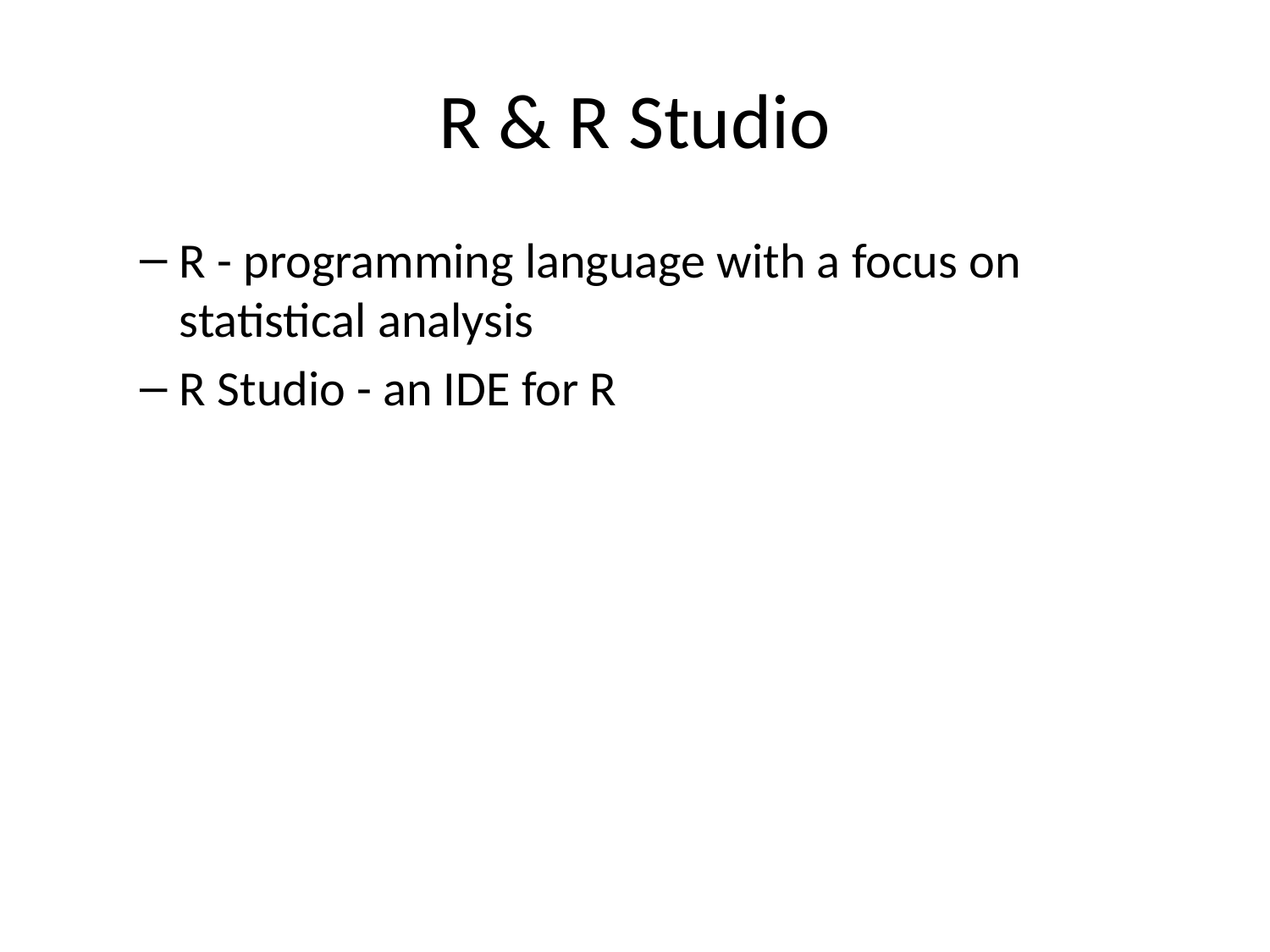

# R & R Studio
R - programming language with a focus on statistical analysis
R Studio - an IDE for R